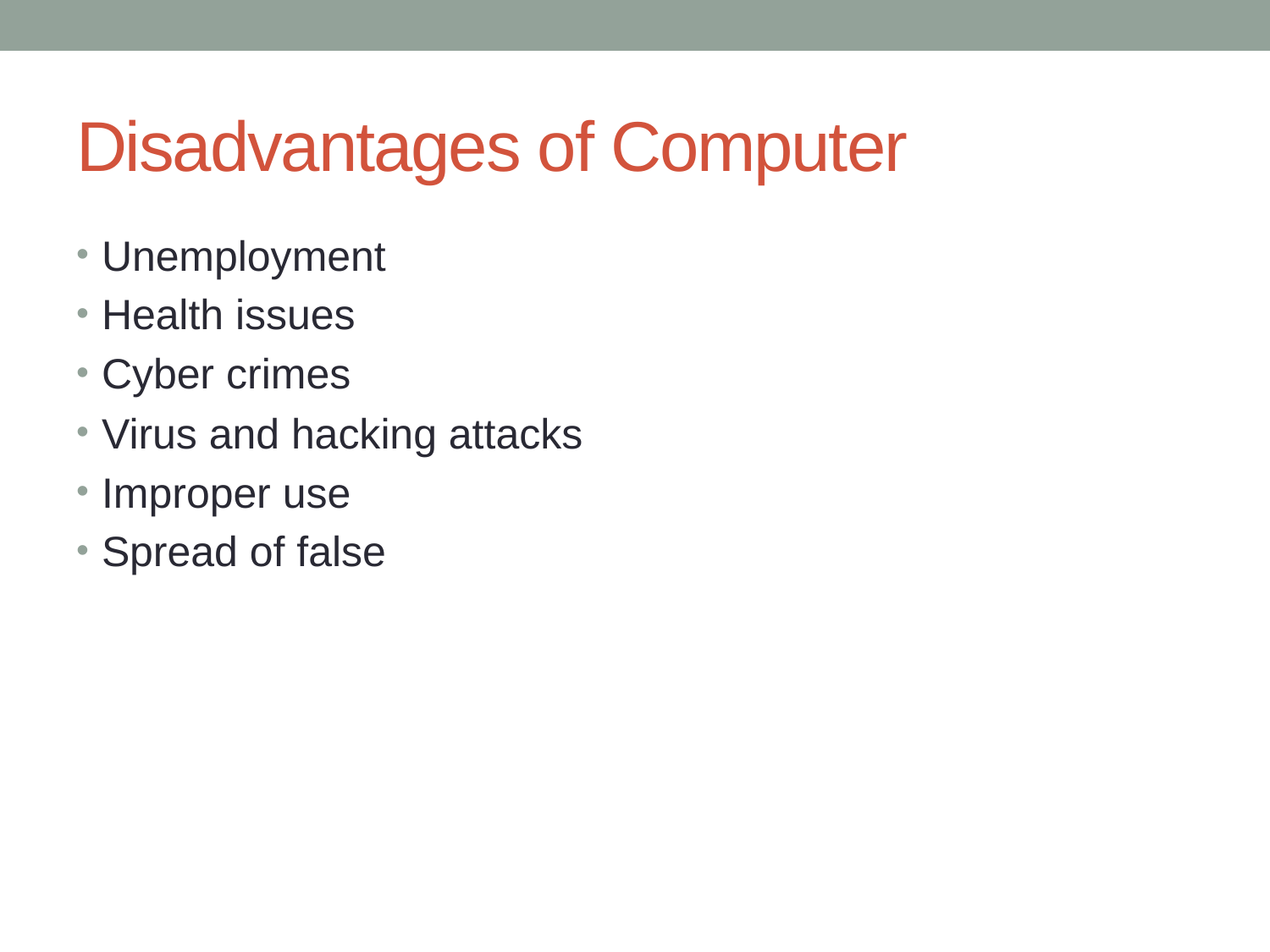

# Disadvantages of Computer
Unemployment
Health issues
Cyber crimes
Virus and hacking attacks
Improper use
Spread of false